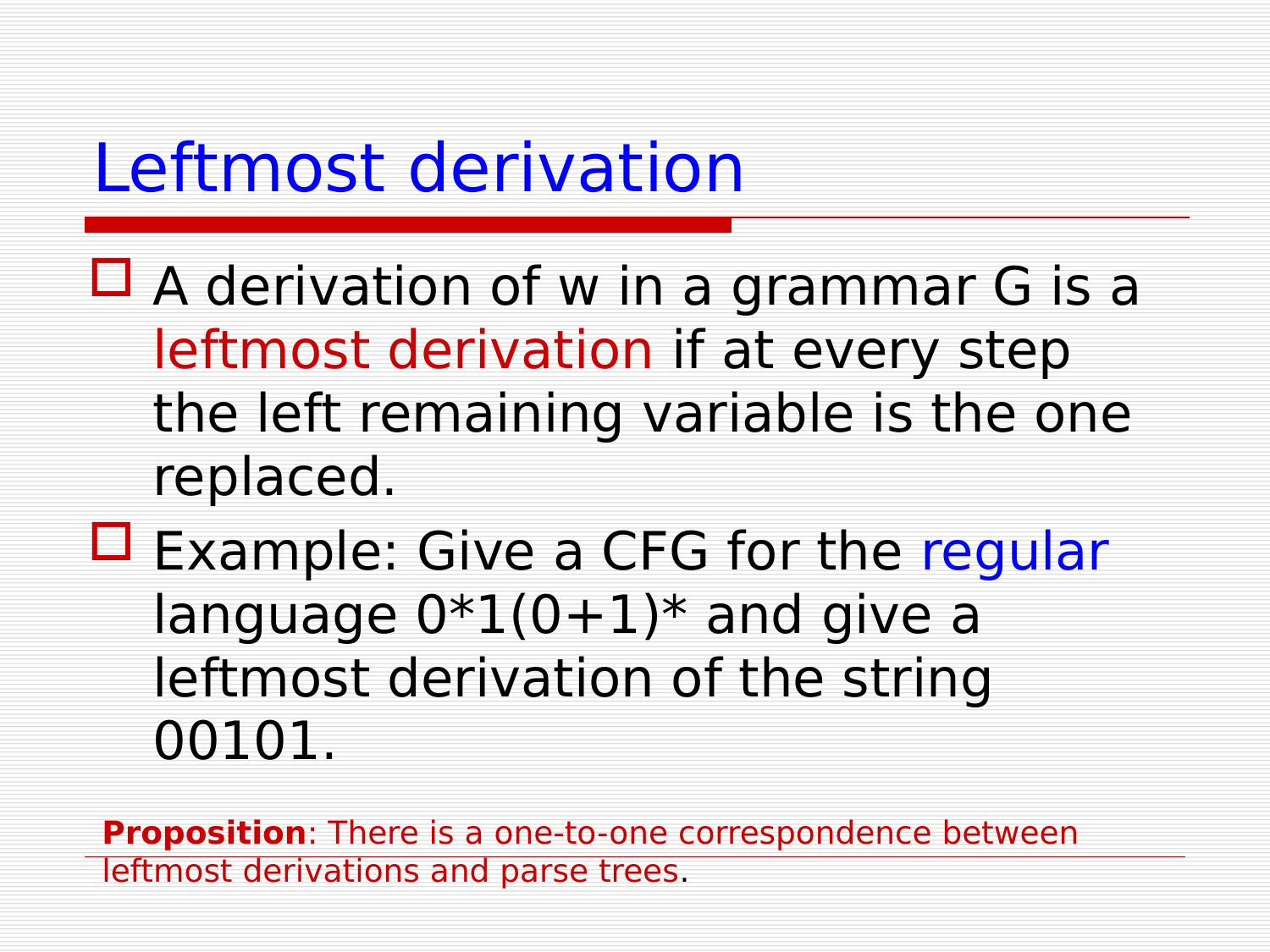

# Leftmost derivation
A derivation of w in a grammar G is a leftmost derivation if at every step the left remaining variable is the one replaced.
Example: Give a CFG for the regular language 0*1(0+1)* and give a leftmost derivation of the string 00101.
Proposition: There is a one-to-one correspondence between
leftmost derivations and parse trees.